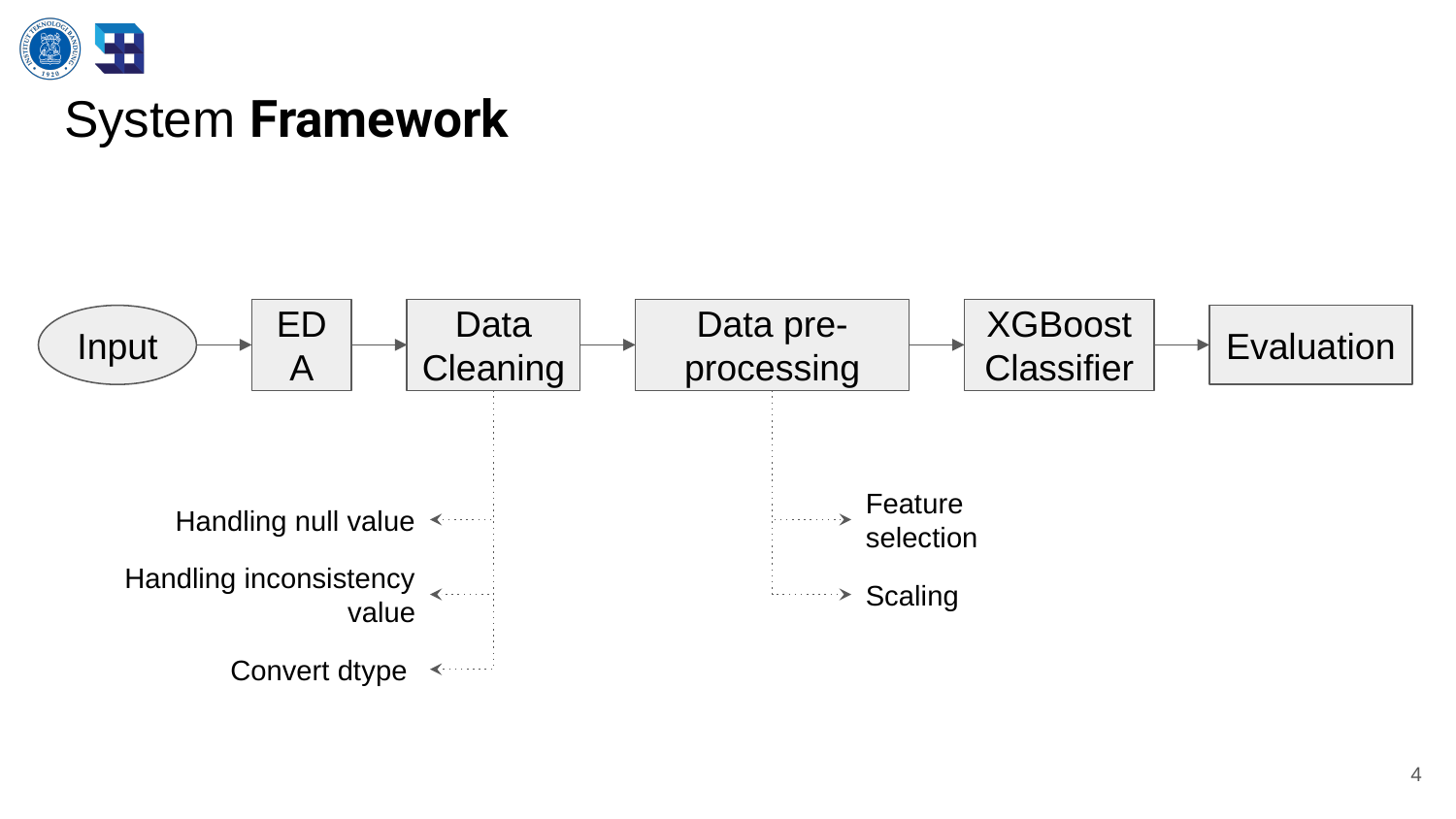

# System Framework
EDA
Data Cleaning
Data pre-processing
XGBoost Classifier
Input
Evaluation
Handling null value
Feature selection
Scaling
Handling inconsistency value
Convert dtype
4